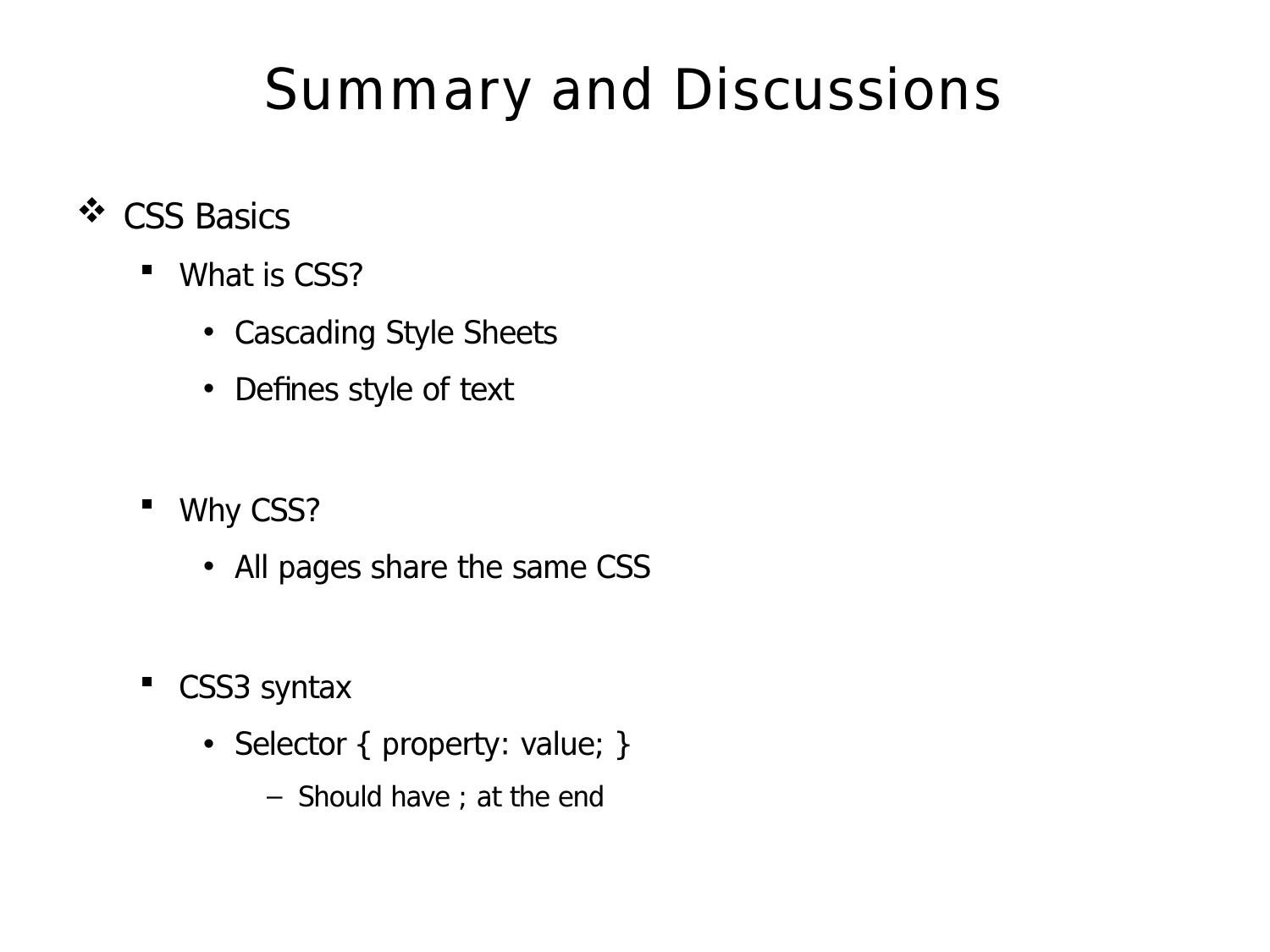

# Summary and Discussions
CSS Basics
What is CSS?
Cascading Style Sheets
Defines style of text

Why CSS?
All pages share the same CSS

CSS3 syntax
Selector { property: value; }
Should have ; at the end